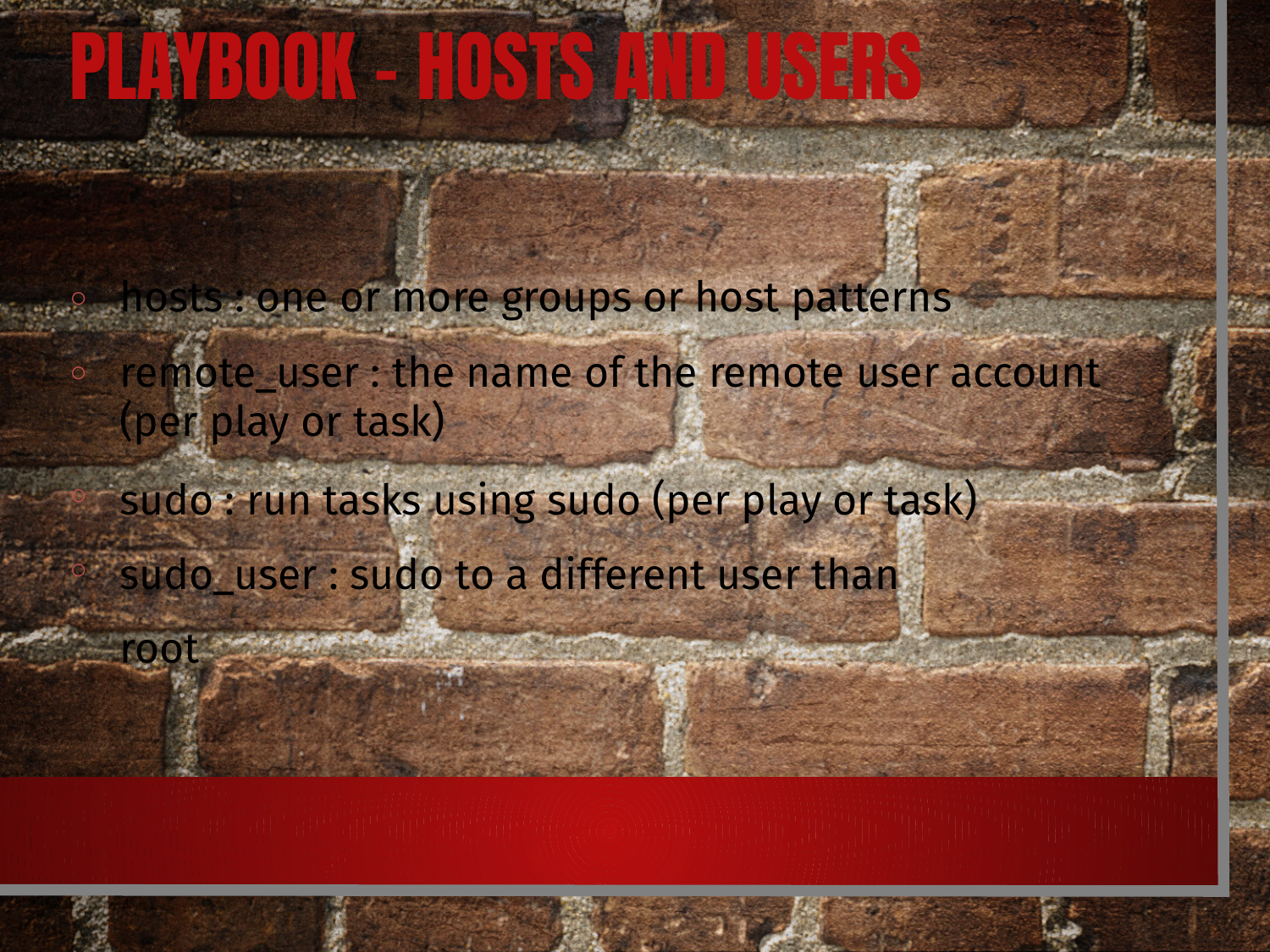

# Playbook - hosts and users
hosts : one or more groups or host patterns
remote_user : the name of the remote user account  (per play or task)
sudo : run tasks using sudo (per play or task)  sudo_user : sudo to a different user than root
○
○
○
○